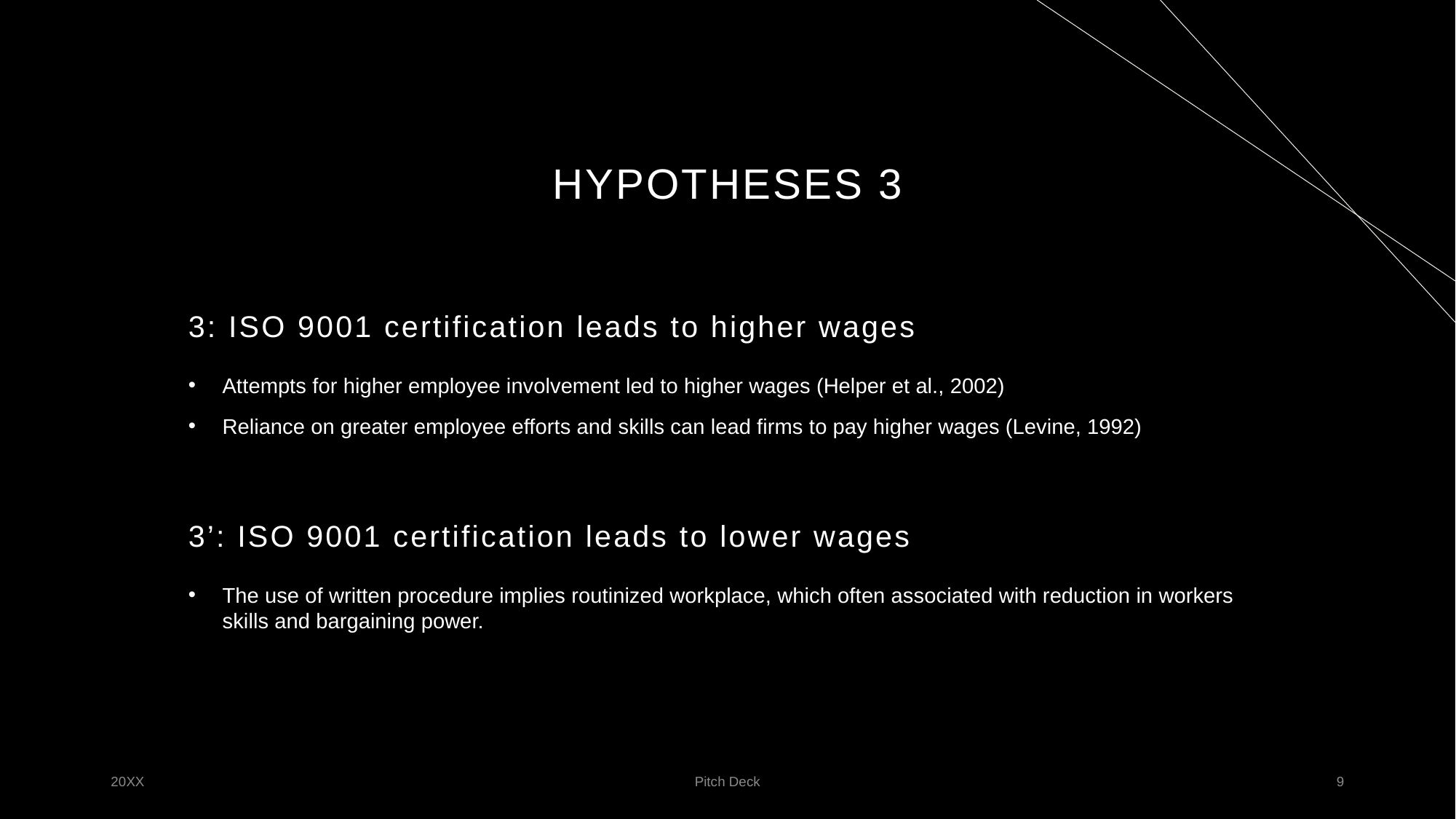

# Hypotheses 3
3: ISO 9001 certification leads to higher wages
Attempts for higher employee involvement led to higher wages (Helper et al., 2002)
Reliance on greater employee efforts and skills can lead firms to pay higher wages (Levine, 1992)
3’: ISO 9001 certification leads to lower wages
The use of written procedure implies routinized workplace, which often associated with reduction in workers skills and bargaining power.
20XX
Pitch Deck
9